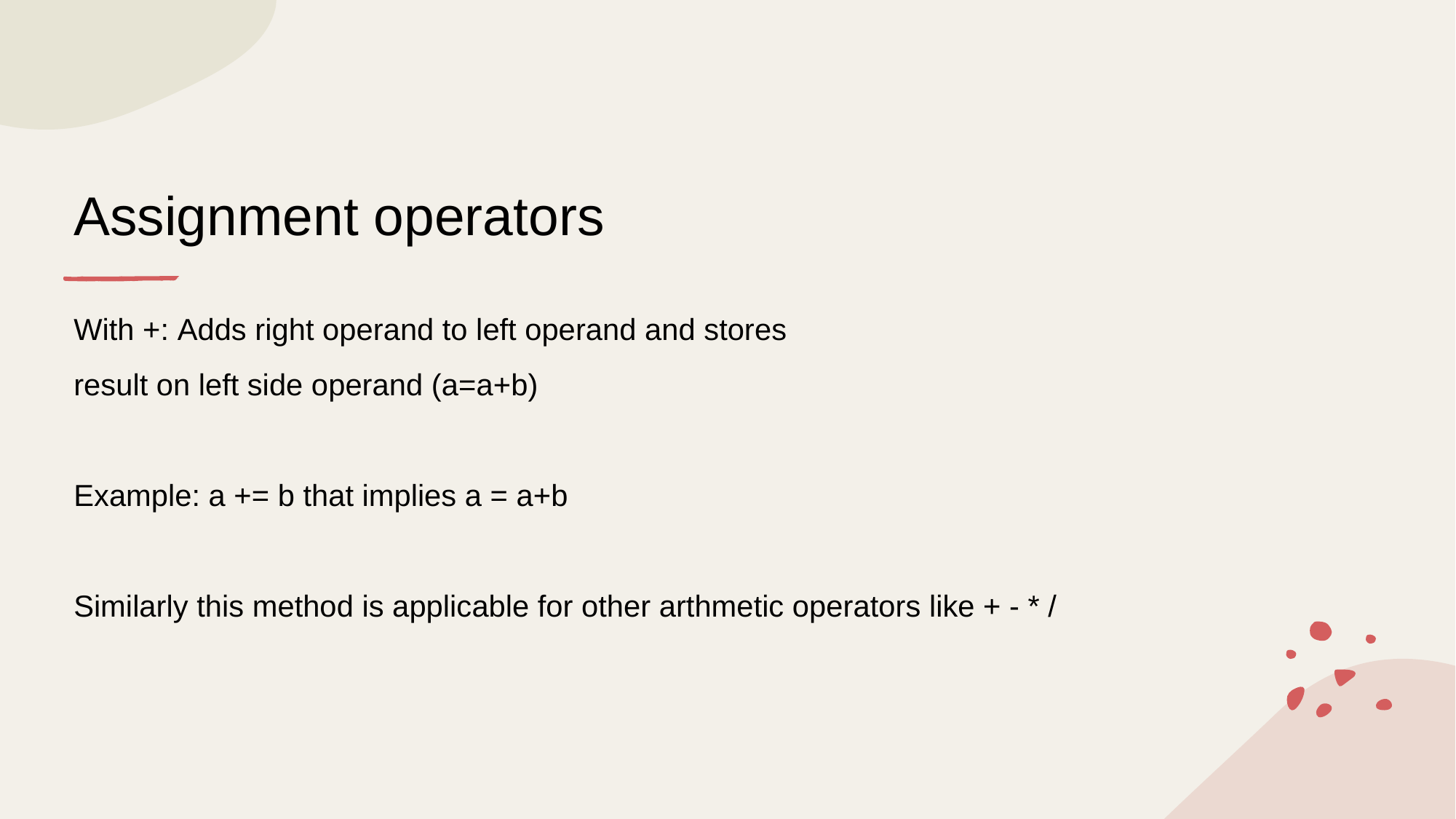

# Assignment operators
With +: Adds right operand to left operand and stores
result on left side operand (a=a+b)

Example: a += b that implies a = a+b

Similarly this method is applicable for other arthmetic operators like + - * /